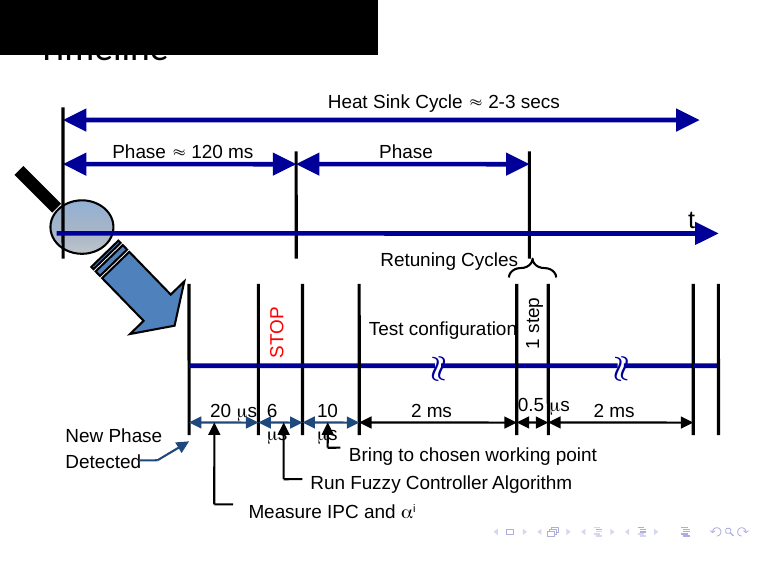

# Timeline
Heat Sink Cycle ≈ 2-3 secs

Phase ≈ 120 ms
Phase

t

Retuning Cycles

1 step

0.5 μs

New Phase
Detected

10 μs

Bring to chosen working point

Test configuration
≈

2 ms

≈

2 ms

20 μs

Measure IPC and αi

STOP

6 μs

Run Fuzzy Controller Algorithm

119
Smruti R. Sarangi